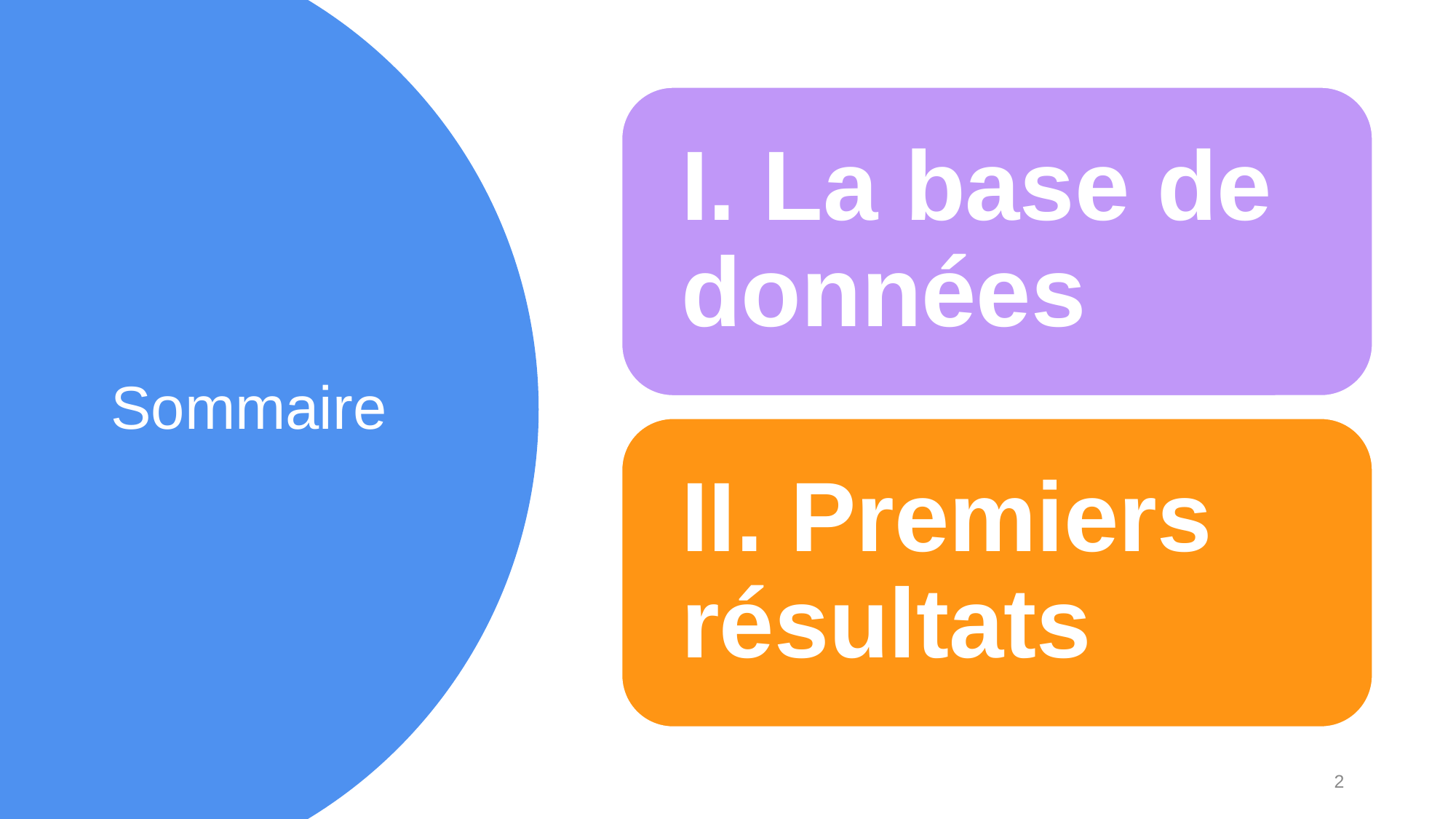

I. La base de données
II. Premiers résultats
# Sommaire
2